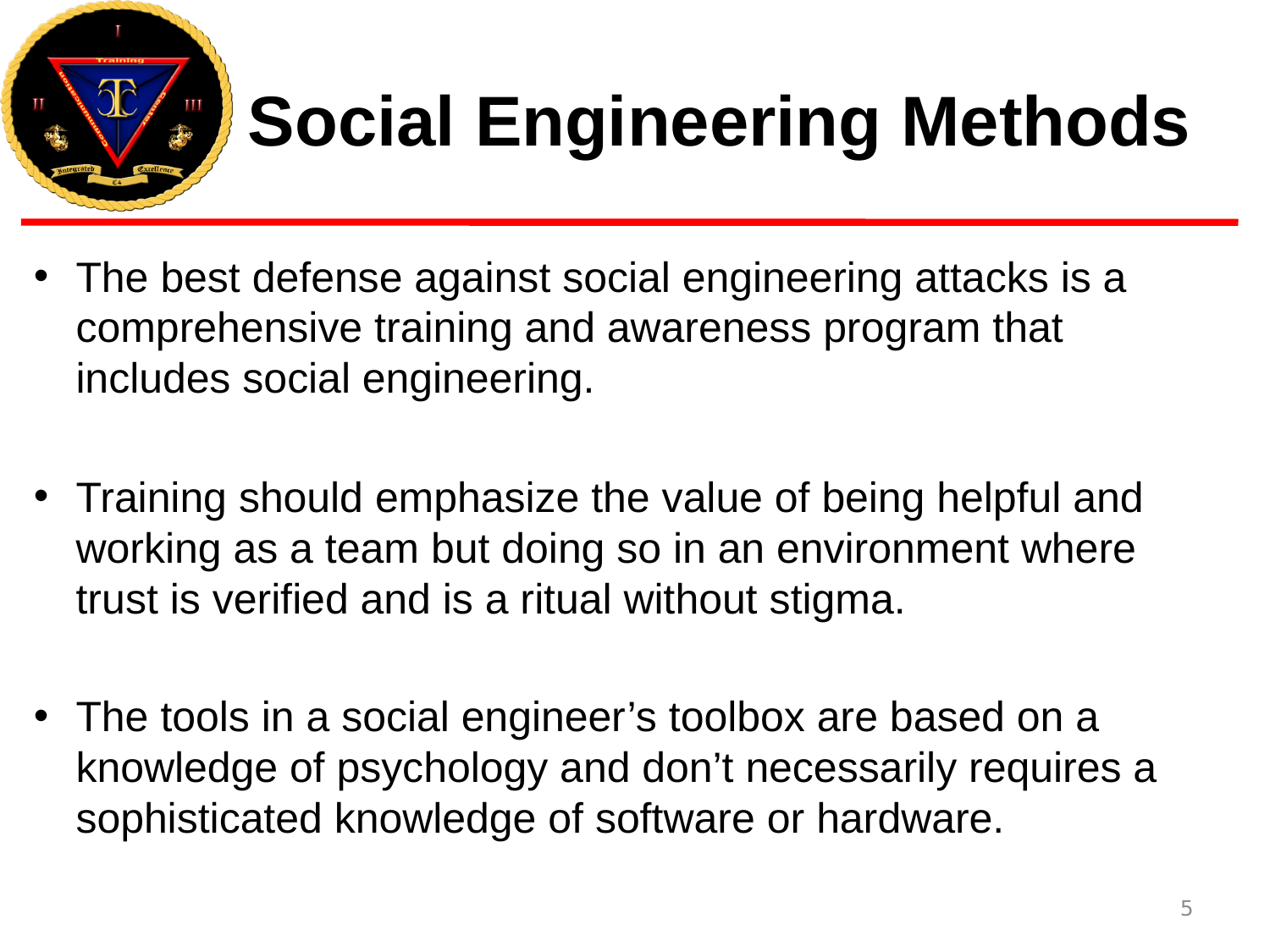

# Social Engineering Methods
The best defense against social engineering attacks is a comprehensive training and awareness program that includes social engineering.

Training should emphasize the value of being helpful and working as a team but doing so in an environment where trust is verified and is a ritual without stigma.

The tools in a social engineer’s toolbox are based on a knowledge of psychology and don’t necessarily requires a sophisticated knowledge of software or hardware.
5